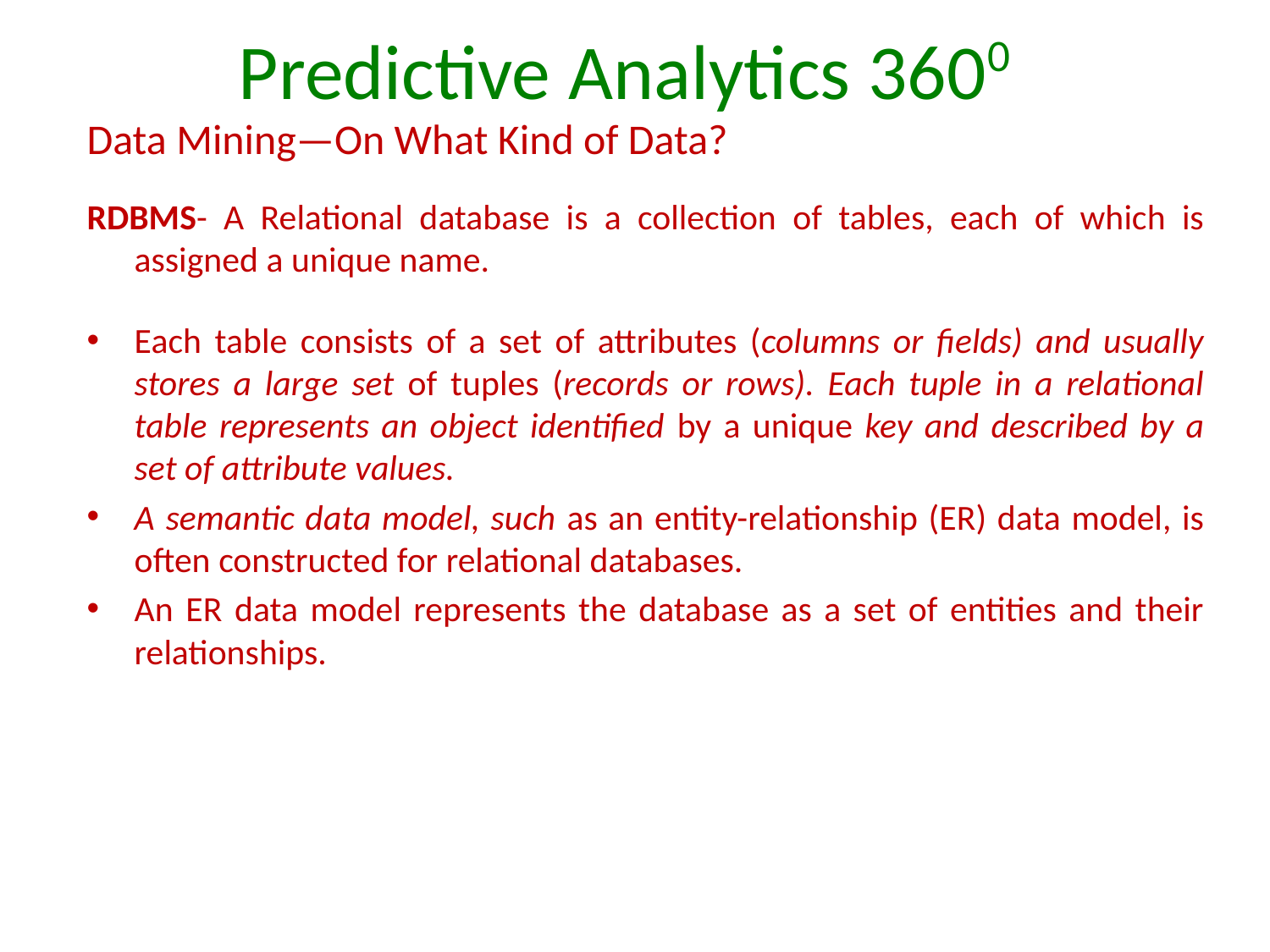

Predictive Analytics 3600
Data Mining—On What Kind of Data?
RDBMS- A Relational database is a collection of tables, each of which is assigned a unique name.
Each table consists of a set of attributes (columns or fields) and usually stores a large set of tuples (records or rows). Each tuple in a relational table represents an object identified by a unique key and described by a set of attribute values.
A semantic data model, such as an entity-relationship (ER) data model, is often constructed for relational databases.
An ER data model represents the database as a set of entities and their relationships.